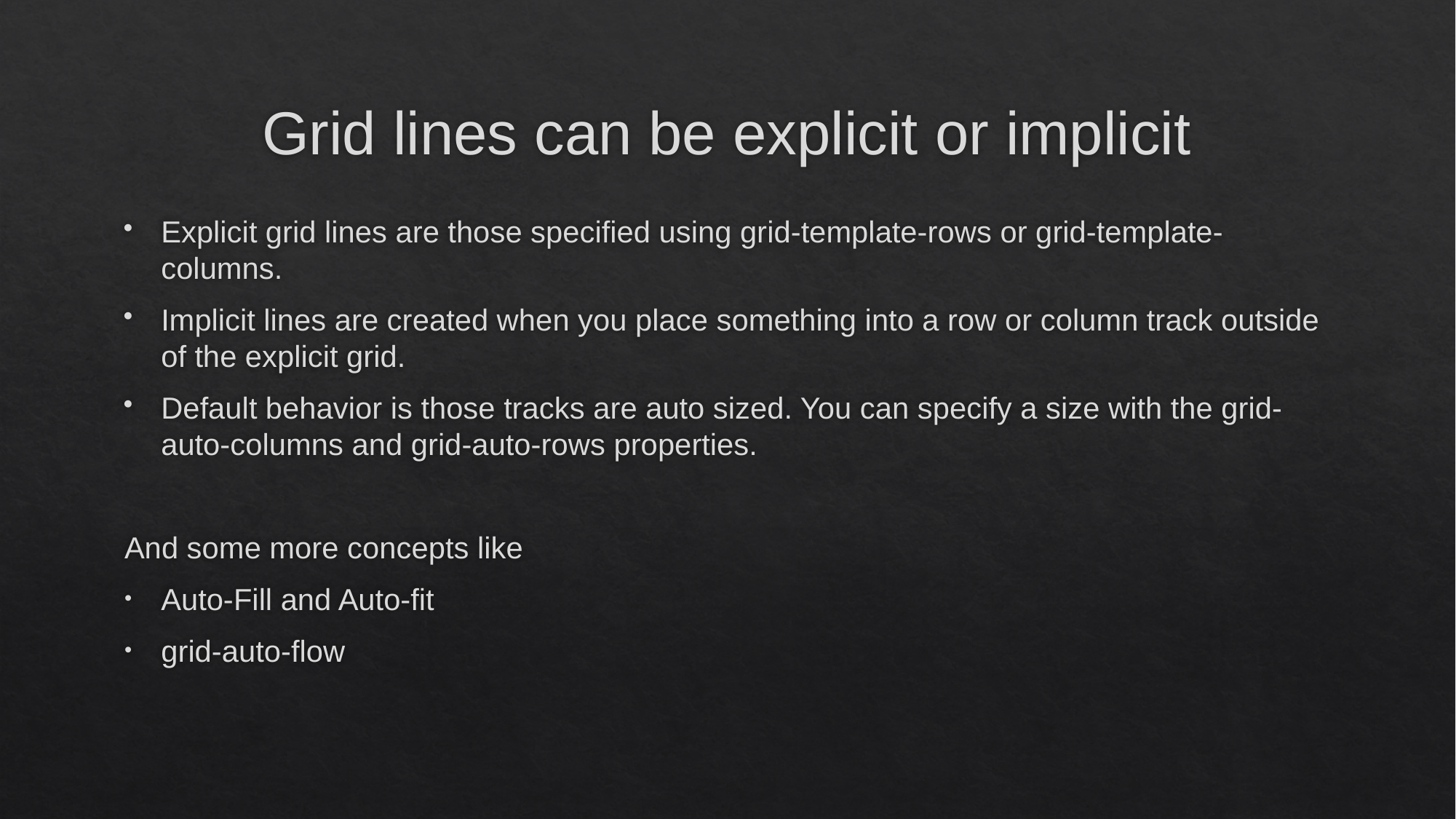

# Grid lines can be explicit or implicit
Explicit grid lines are those specified using grid-template-rows or grid-template-columns.
Implicit lines are created when you place something into a row or column track outside of the explicit grid.
Default behavior is those tracks are auto sized. You can specify a size with the grid-auto-columns and grid-auto-rows properties.

And some more concepts like
Auto-Fill and Auto-fit
grid-auto-flow